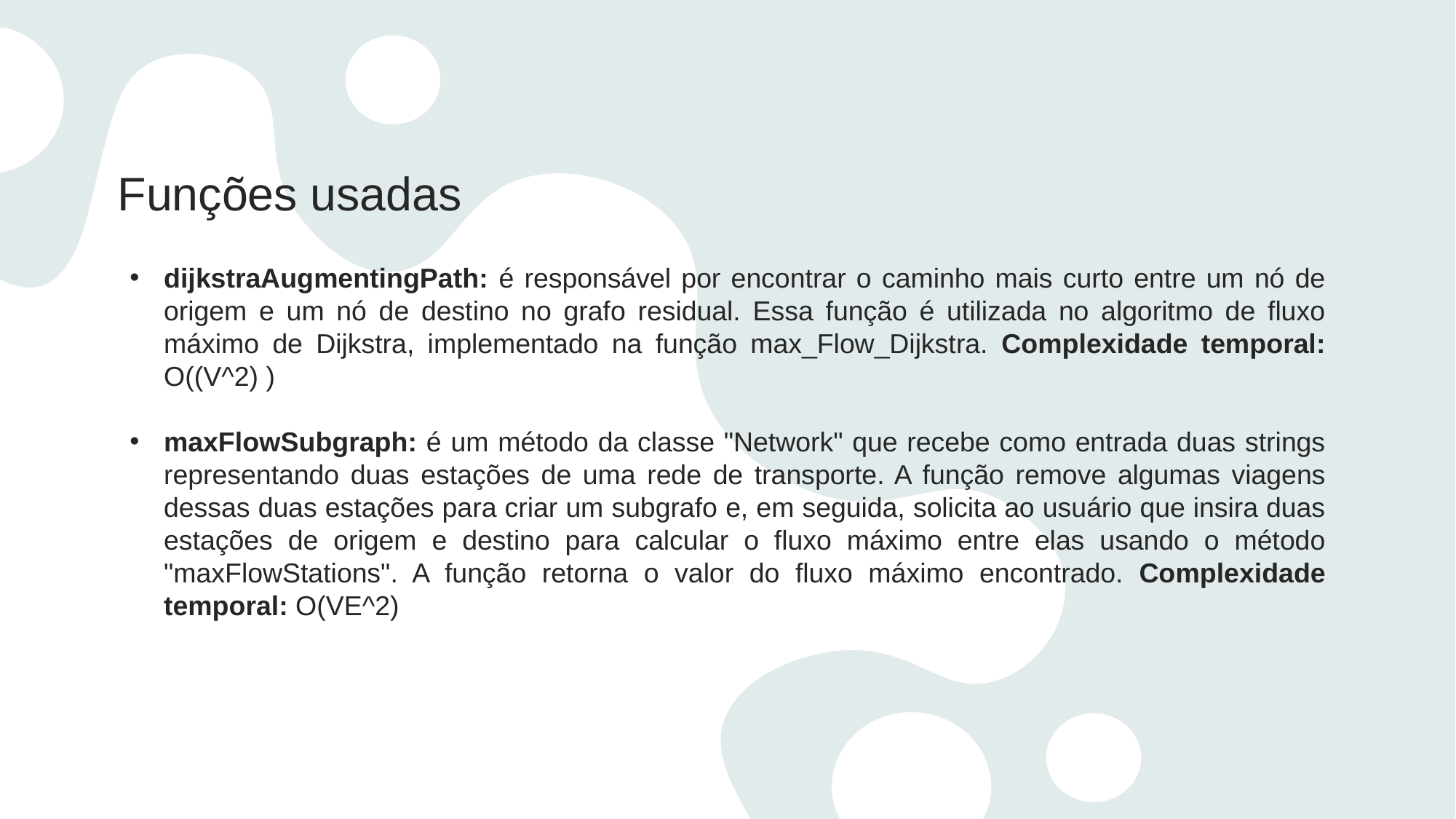

Funções usadas
dijkstraAugmentingPath: é responsável por encontrar o caminho mais curto entre um nó de origem e um nó de destino no grafo residual. Essa função é utilizada no algoritmo de fluxo máximo de Dijkstra, implementado na função max_Flow_Dijkstra. Complexidade temporal: O((V^2) )

maxFlowSubgraph: é um método da classe "Network" que recebe como entrada duas strings representando duas estações de uma rede de transporte. A função remove algumas viagens dessas duas estações para criar um subgrafo e, em seguida, solicita ao usuário que insira duas estações de origem e destino para calcular o fluxo máximo entre elas usando o método "maxFlowStations". A função retorna o valor do fluxo máximo encontrado. Complexidade temporal: O(VE^2)